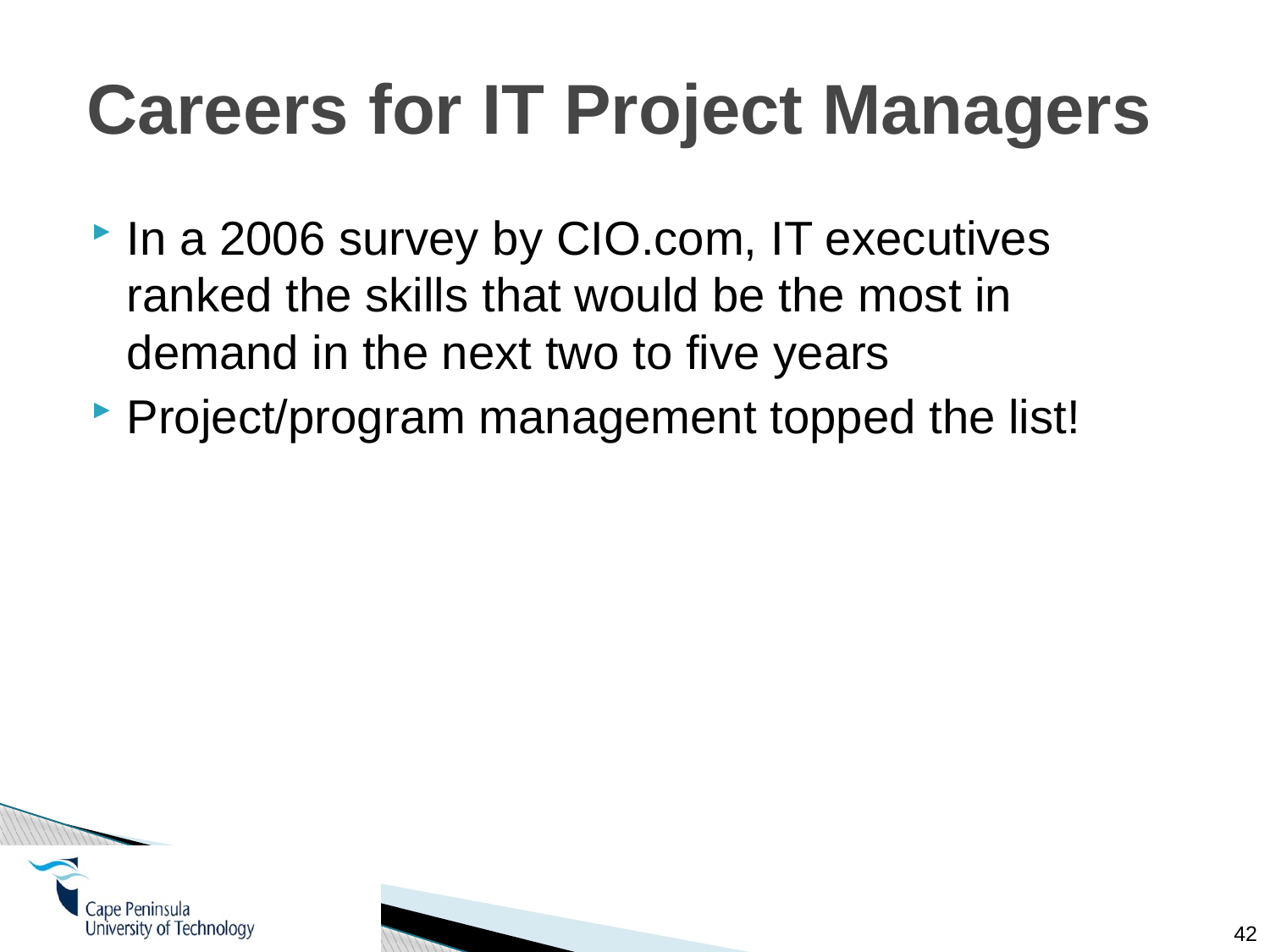

# Careers for IT Project Managers
In a 2006 survey by CIO.com, IT executives ranked the skills that would be the most in demand in the next two to five years
Project/program management topped the list!
42